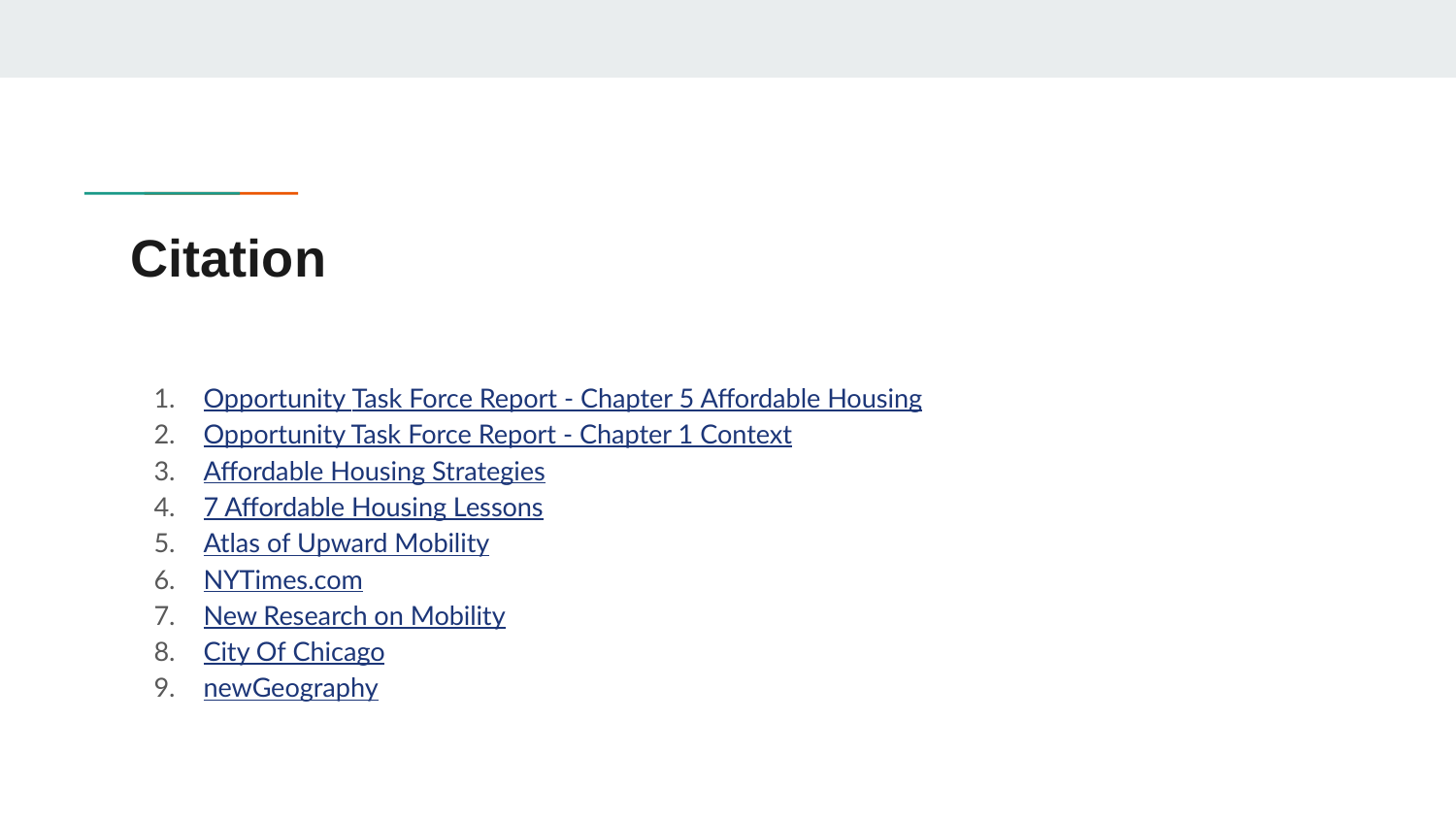

# Citation

Opportunity Task Force Report - Chapter 5 Affordable Housing
Opportunity Task Force Report - Chapter 1 Context
Affordable Housing Strategies
7 Affordable Housing Lessons
Atlas of Upward Mobility
NYTimes.com
New Research on Mobility
City Of Chicago
newGeography